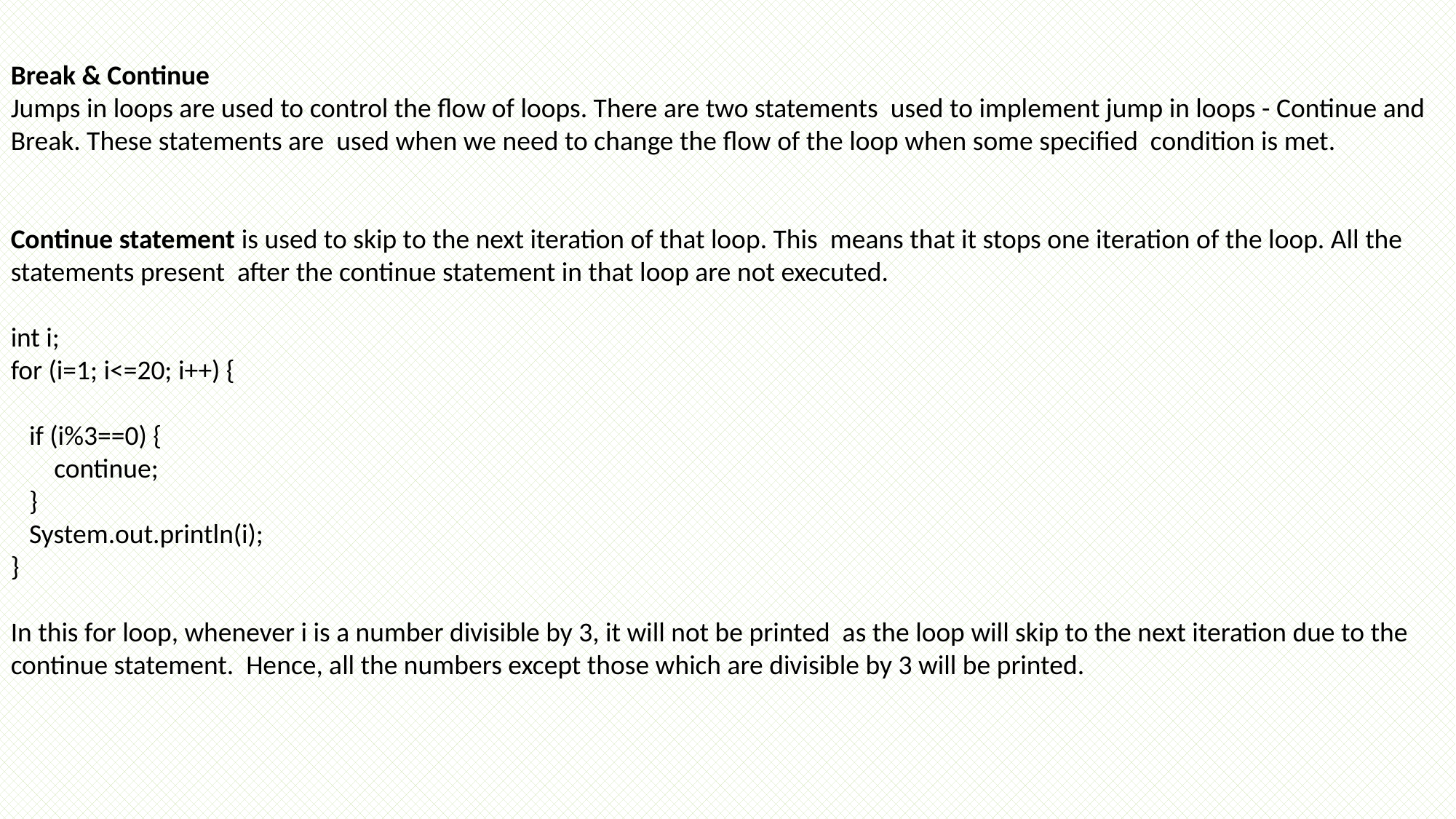

Break & Continue
Jumps in loops are used to control the flow of loops. There are two statements  used to implement jump in loops - Continue and Break. These statements are  used when we need to change the flow of the loop when some specified  condition is met.

Continue statement is used to skip to the next iteration of that loop. This  means that it stops one iteration of the loop. All the statements present  after the continue statement in that loop are not executed.

int i;
for (i=1; i<=20; i++) {

   if (i%3==0) {
       continue;
   }
   System.out.println(i);
}

In this for loop, whenever i is a number divisible by 3, it will not be printed  as the loop will skip to the next iteration due to the continue statement.  Hence, all the numbers except those which are divisible by 3 will be printed.